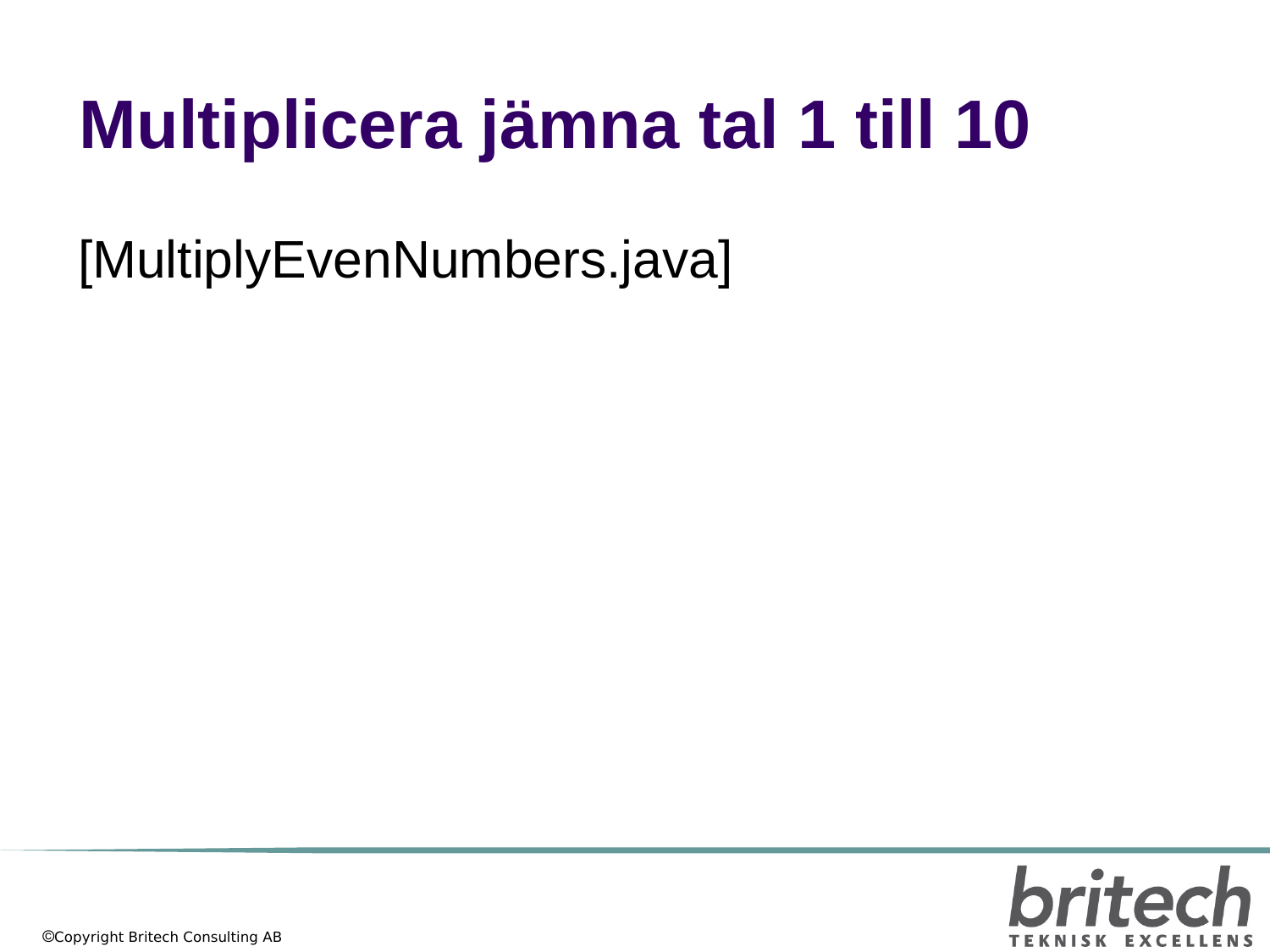

# Multiplicera jämna tal 1 till 10
[MultiplyEvenNumbers.java]